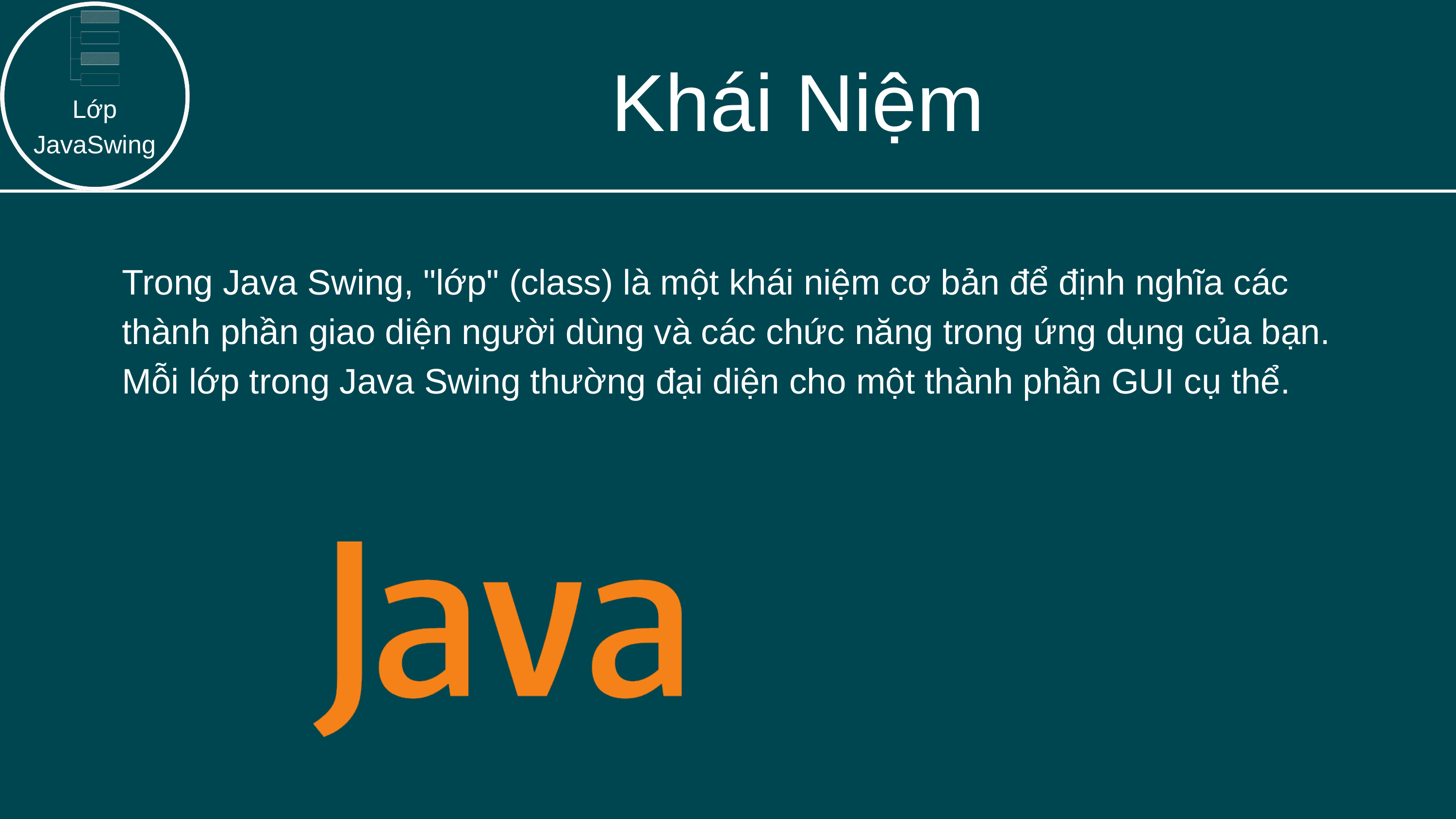

Khái Niệm
Lớp
JavaSwing

Trong Java Swing, "lớp" (class) là một khái niệm cơ bản để định nghĩa các thành phần giao diện người dùng và các chức năng trong ứng dụng của bạn. Mỗi lớp trong Java Swing thường đại diện cho một thành phần GUI cụ thể.